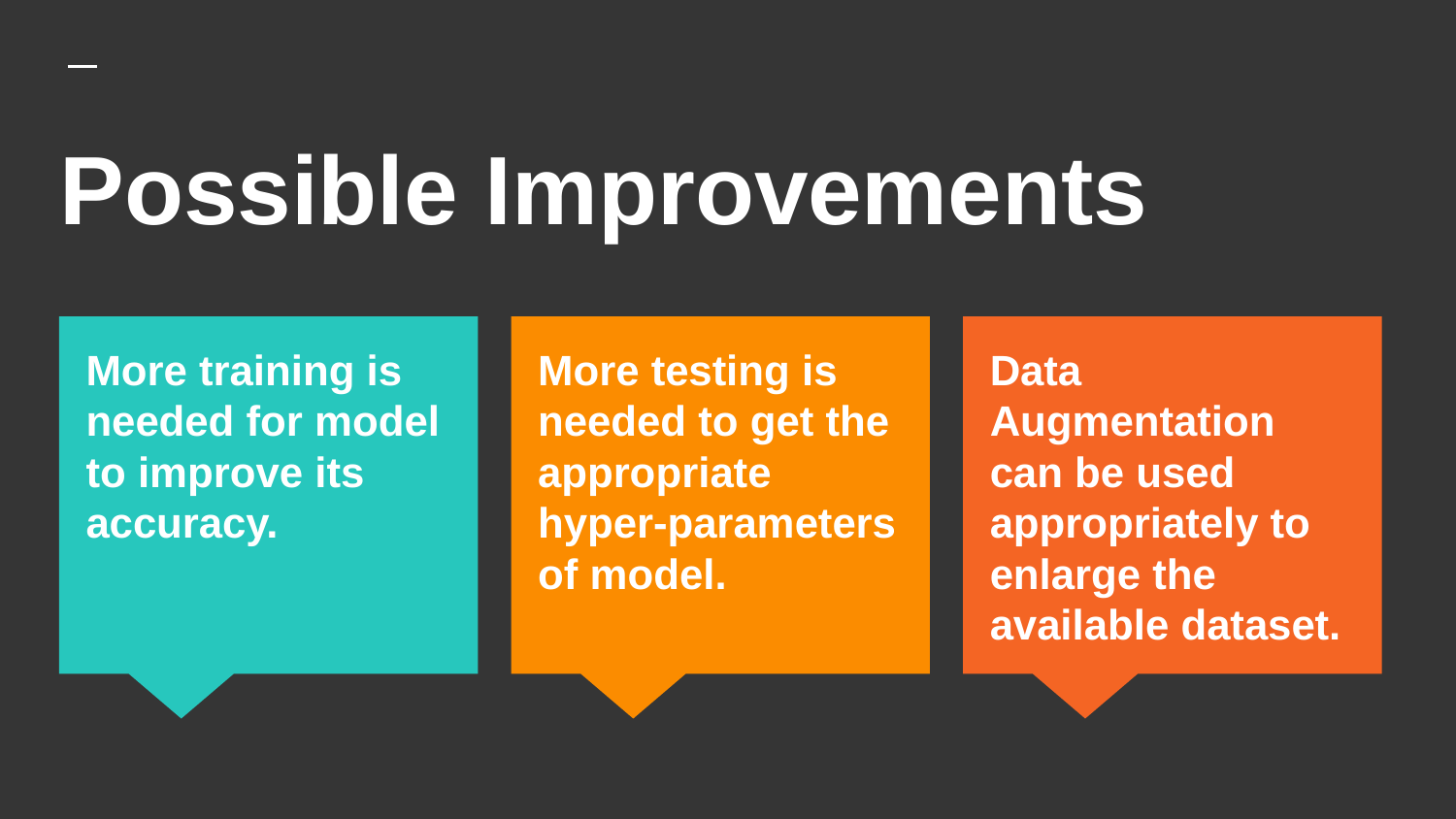

# Possible Improvements

More training is needed for model to improve its accuracy.
More testing is needed to get the appropriate hyper-parameters of model.
Data Augmentation can be used appropriately to enlarge the available dataset.